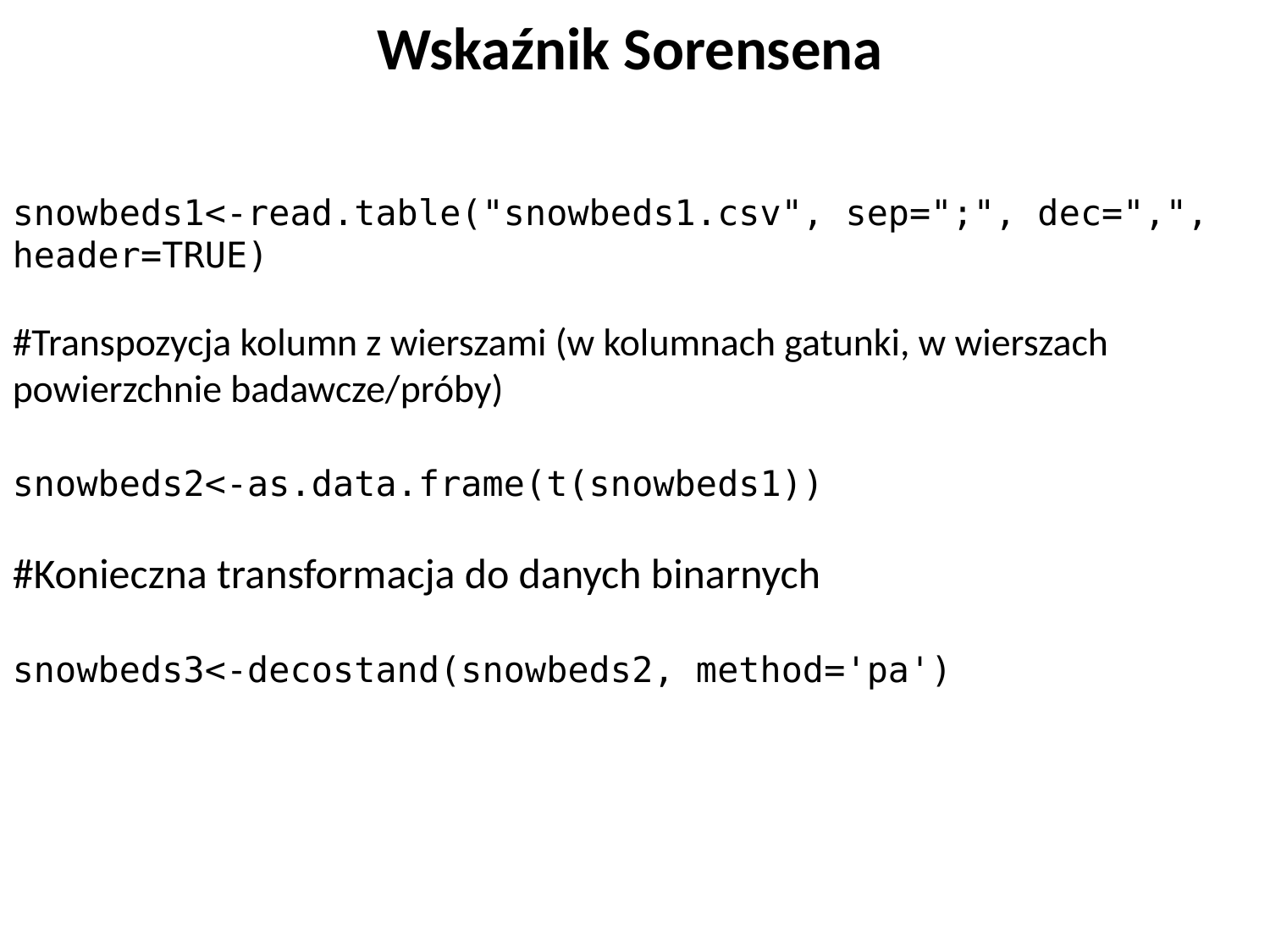

Wskaźnik Sorensena
snowbeds1<-read.table("snowbeds1.csv", sep=";", dec=",", header=TRUE)

#Transpozycja kolumn z wierszami (w kolumnach gatunki, w wierszach powierzchnie badawcze/próby)

snowbeds2<-as.data.frame(t(snowbeds1))

#Konieczna transformacja do danych binarnych

snowbeds3<-decostand(snowbeds2, method='pa')